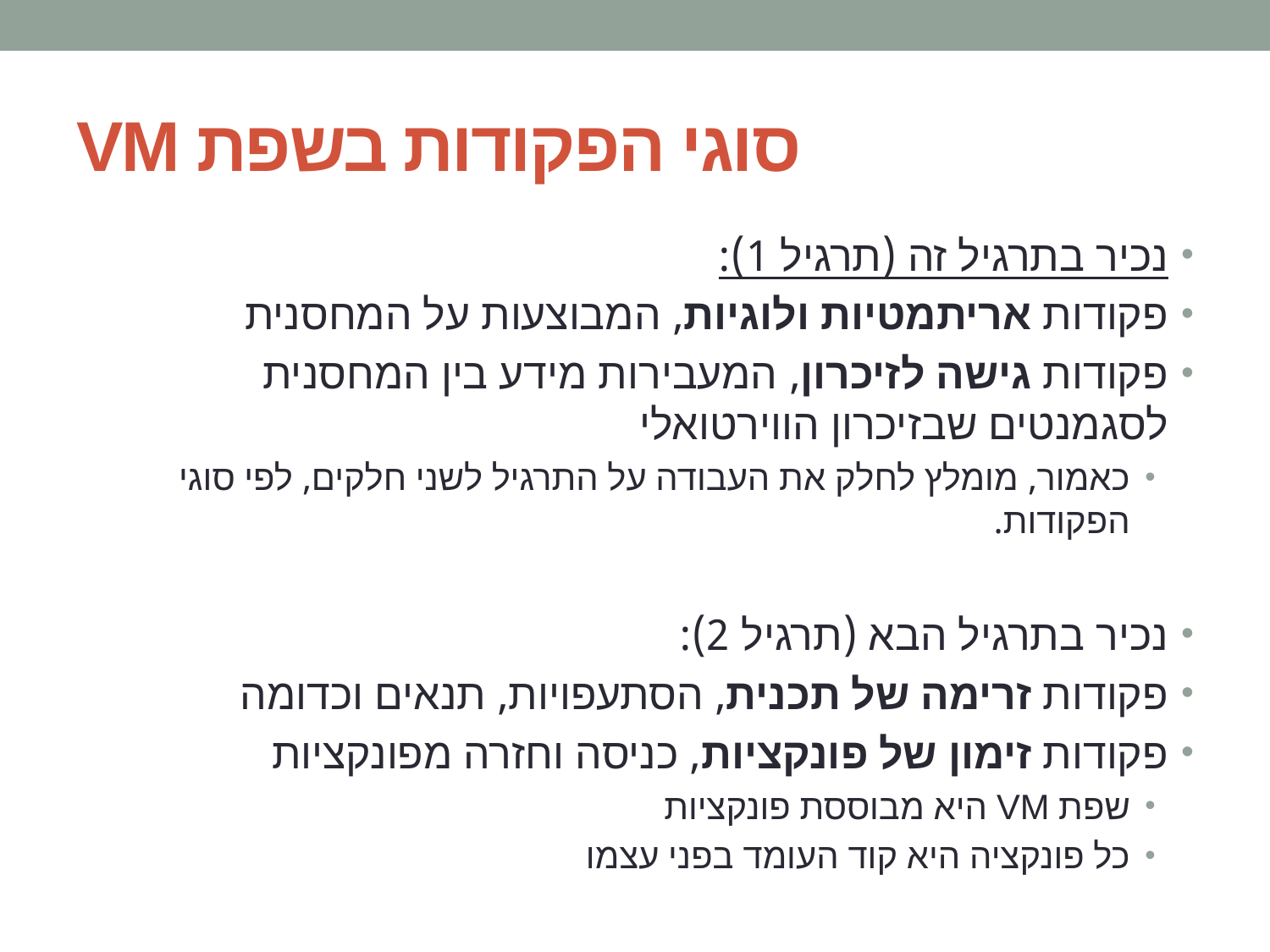

# סוגי הפקודות בשפת VM
נכיר בתרגיל זה (תרגיל 1):
פקודות אריתמטיות ולוגיות, המבוצעות על המחסנית
פקודות גישה לזיכרון, המעבירות מידע בין המחסנית לסגמנטים שבזיכרון הווירטואלי
כאמור, מומלץ לחלק את העבודה על התרגיל לשני חלקים, לפי סוגי הפקודות.

נכיר בתרגיל הבא (תרגיל 2):
פקודות זרימה של תכנית, הסתעפויות, תנאים וכדומה
פקודות זימון של פונקציות, כניסה וחזרה מפונקציות
שפת VM היא מבוססת פונקציות
כל פונקציה היא קוד העומד בפני עצמו